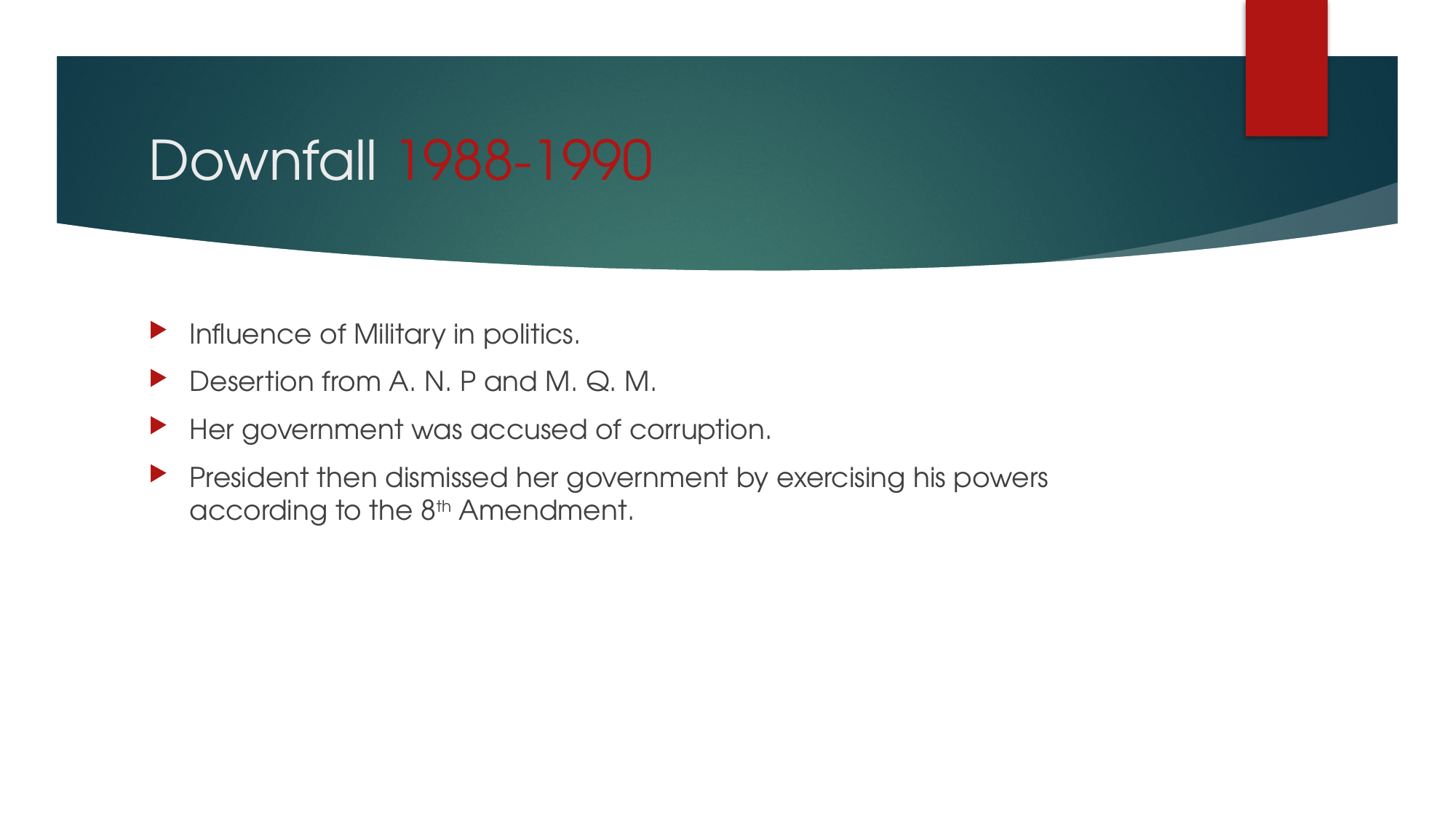

# Downfall 1988-1990
Influence of Military in politics.
Desertion from A. N. P and M. Q. M.
Her government was accused of corruption.
President then dismissed her government by exercising his powers according to the 8th Amendment.